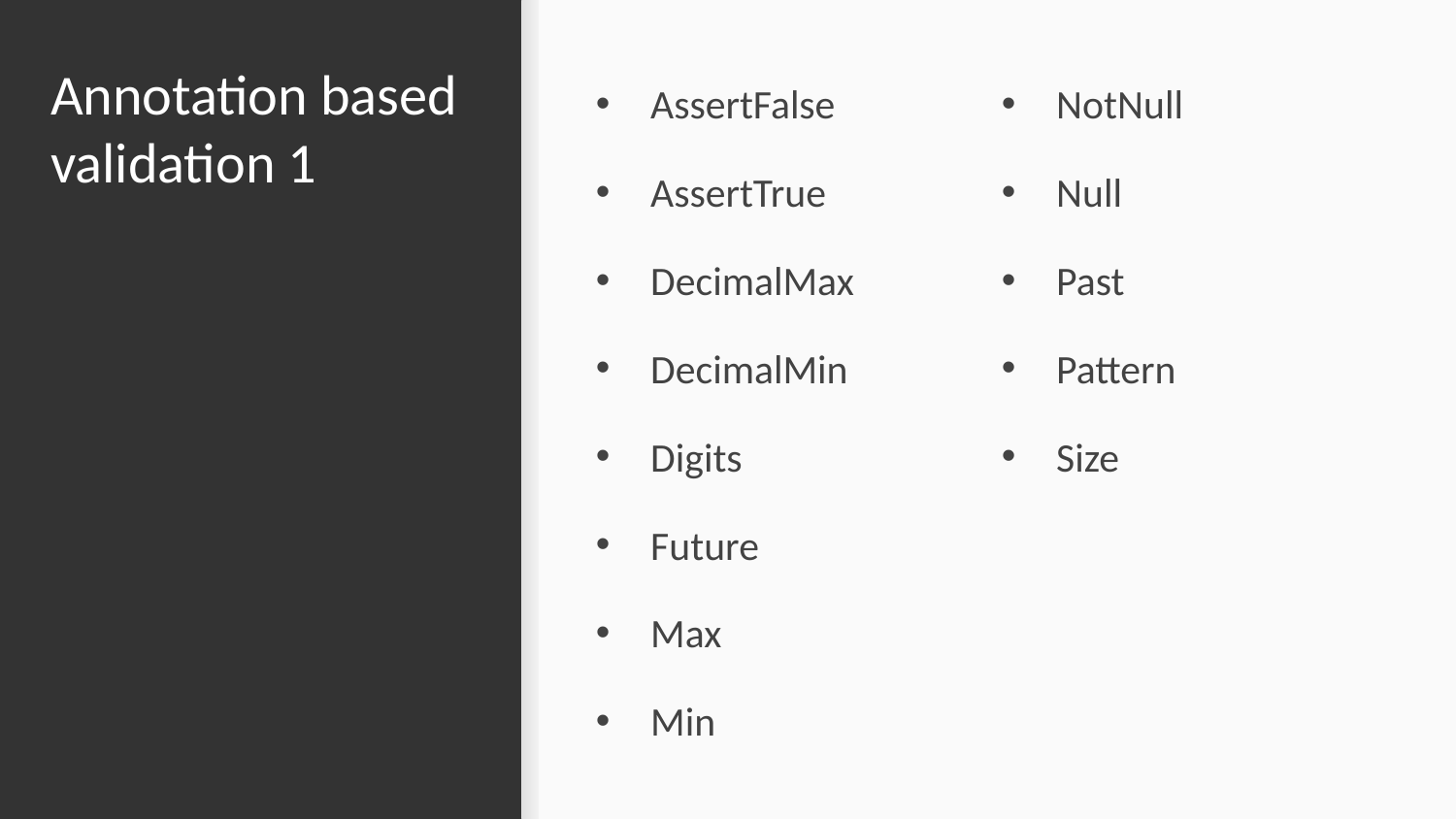

# Annotation based validation 1
AssertFalse
AssertTrue
DecimalMax
DecimalMin
Digits
Future
Max
Min
NotNull
Null
Past
Pattern
Size